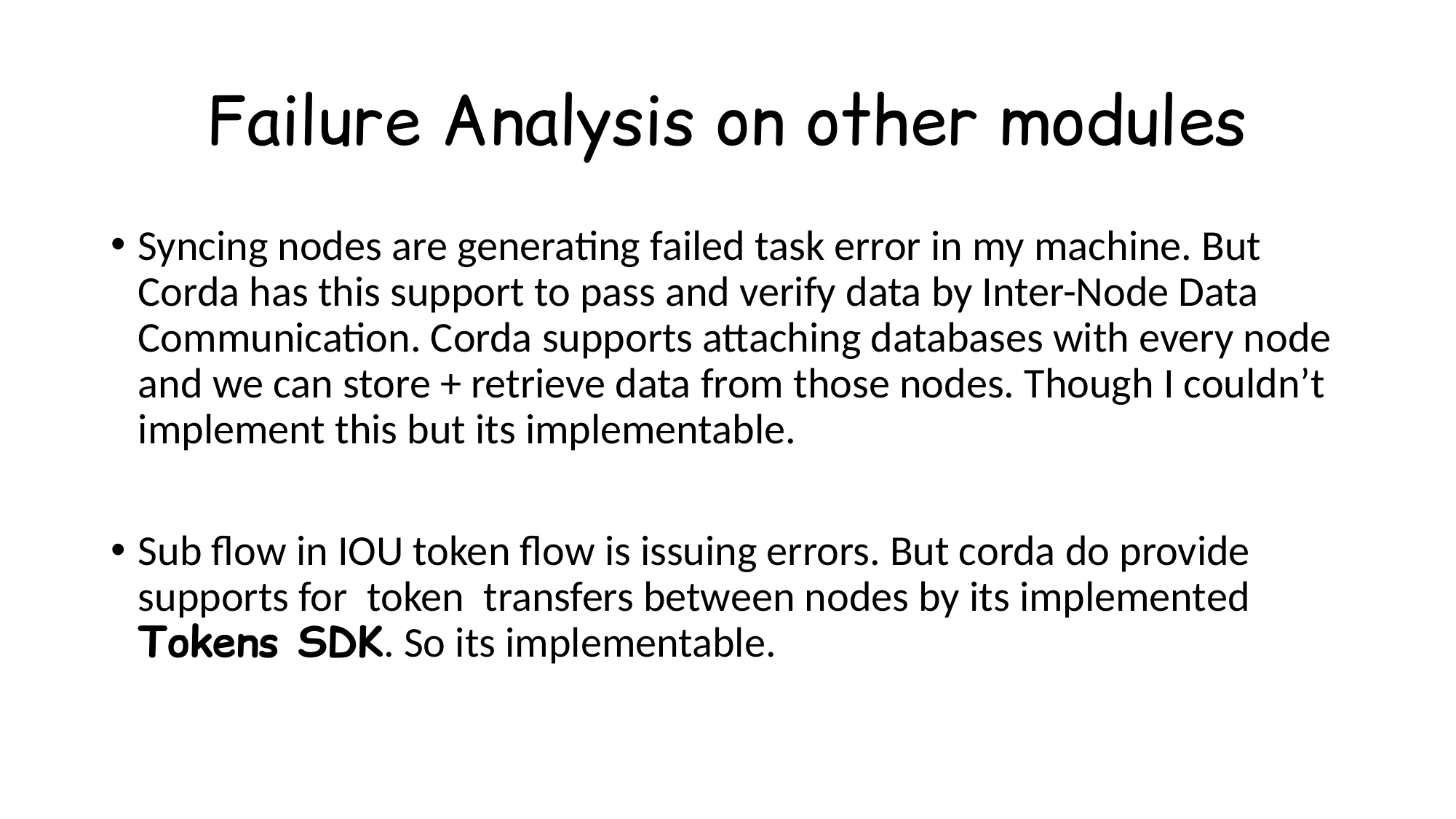

# Failure Analysis on other modules
Syncing nodes are generating failed task error in my machine. But Corda has this support to pass and verify data by Inter-Node Data Communication. Corda supports attaching databases with every node and we can store + retrieve data from those nodes. Though I couldn’t implement this but its implementable.

Sub flow in IOU token flow is issuing errors. But corda do provide supports for  token  transfers between nodes by its implemented Tokens SDK. So its implementable.